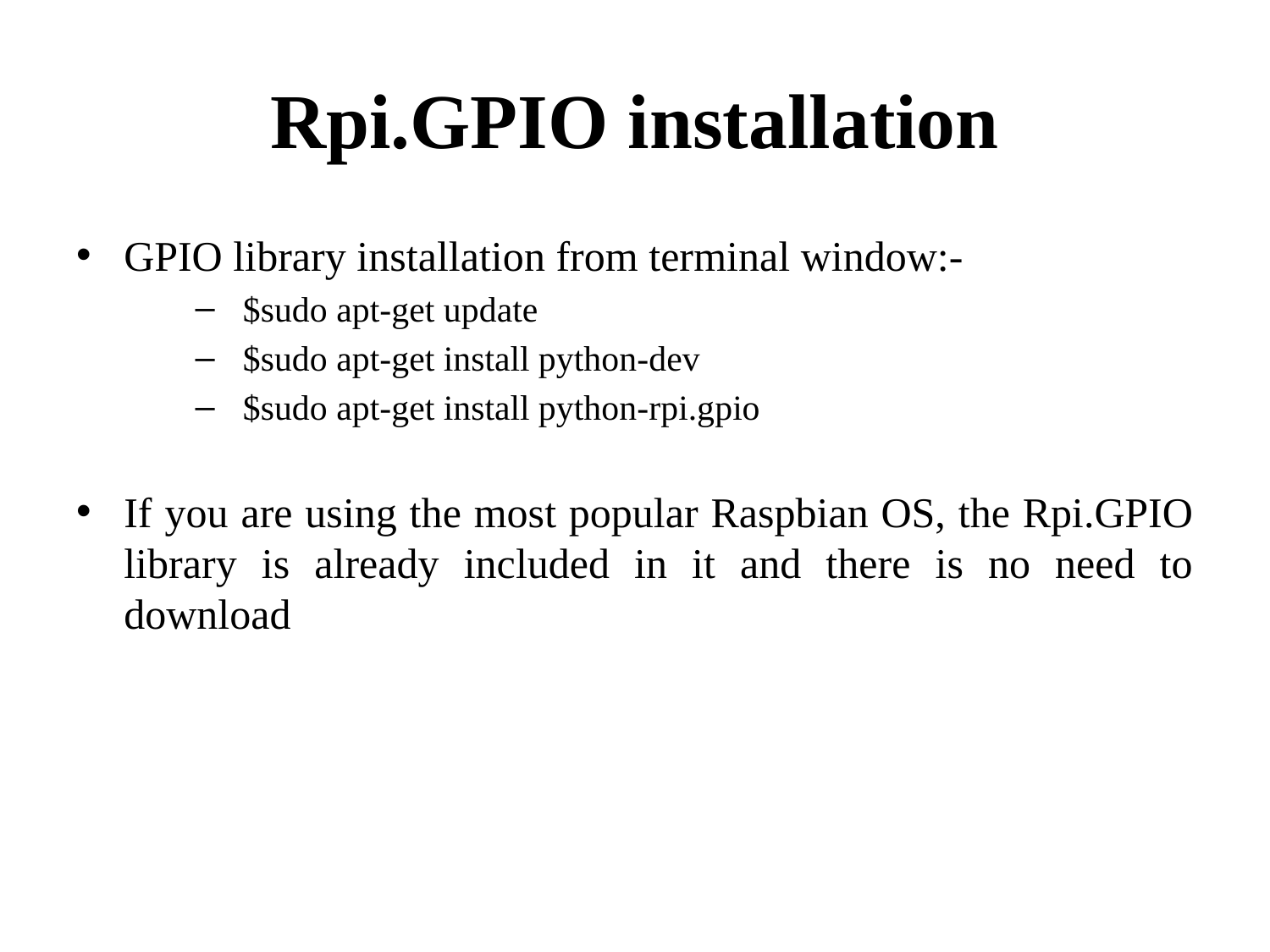

# Rpi.GPIO installation
GPIO library installation from terminal window:-
$sudo apt-get update
$sudo apt-get install python-dev
$sudo apt-get install python-rpi.gpio

If you are using the most popular Raspbian OS, the Rpi.GPIO library is already included in it and there is no need to download